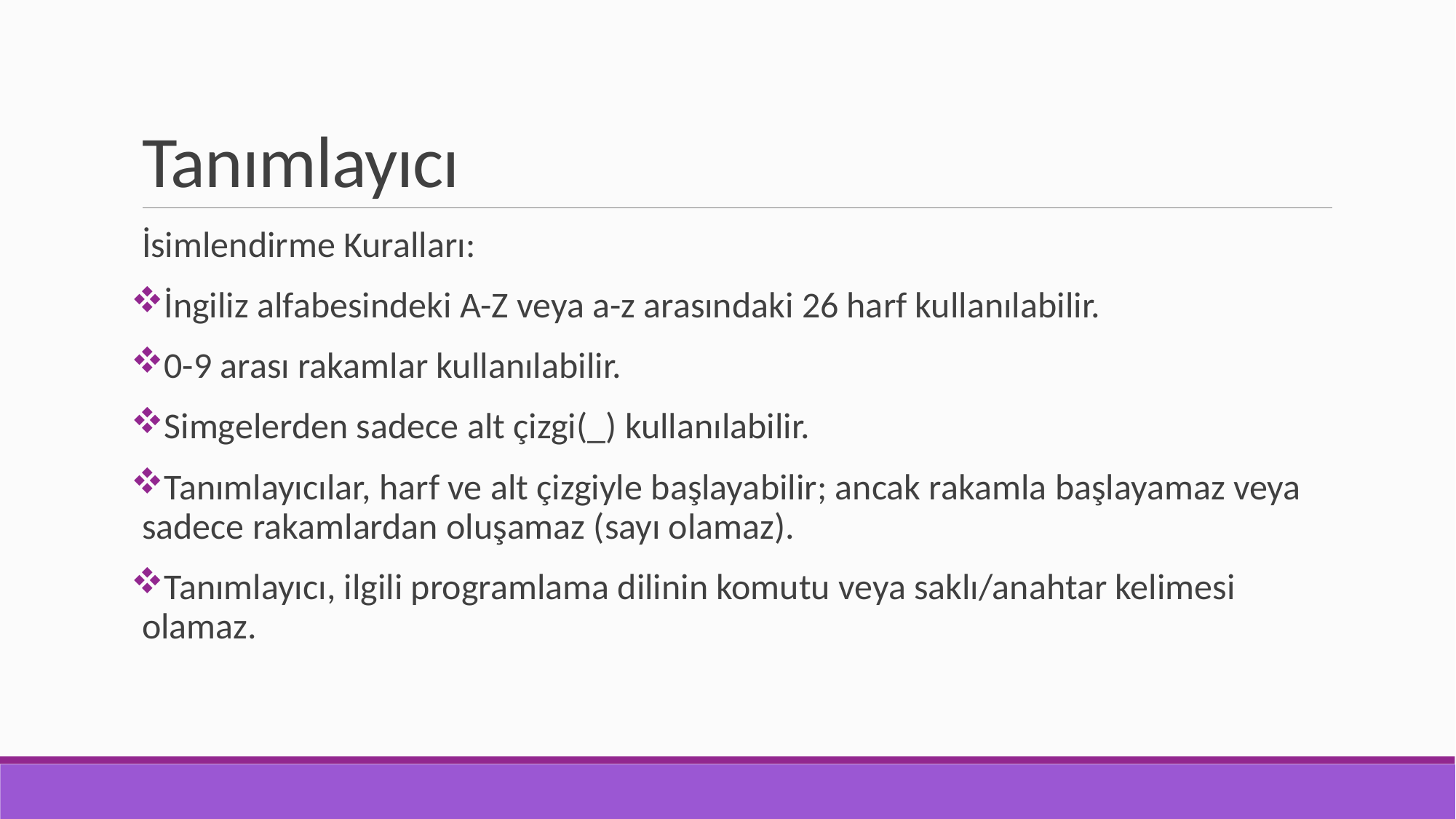

# Tanımlayıcı
İsimlendirme Kuralları:
İngiliz alfabesindeki A-Z veya a-z arasındaki 26 harf kullanılabilir.
0-9 arası rakamlar kullanılabilir.
Simgelerden sadece alt çizgi(_) kullanılabilir.
Tanımlayıcılar, harf ve alt çizgiyle başlayabilir; ancak rakamla başlayamaz veya sadece rakamlardan oluşamaz (sayı olamaz).
Tanımlayıcı, ilgili programlama dilinin komutu veya saklı/anahtar kelimesi olamaz.